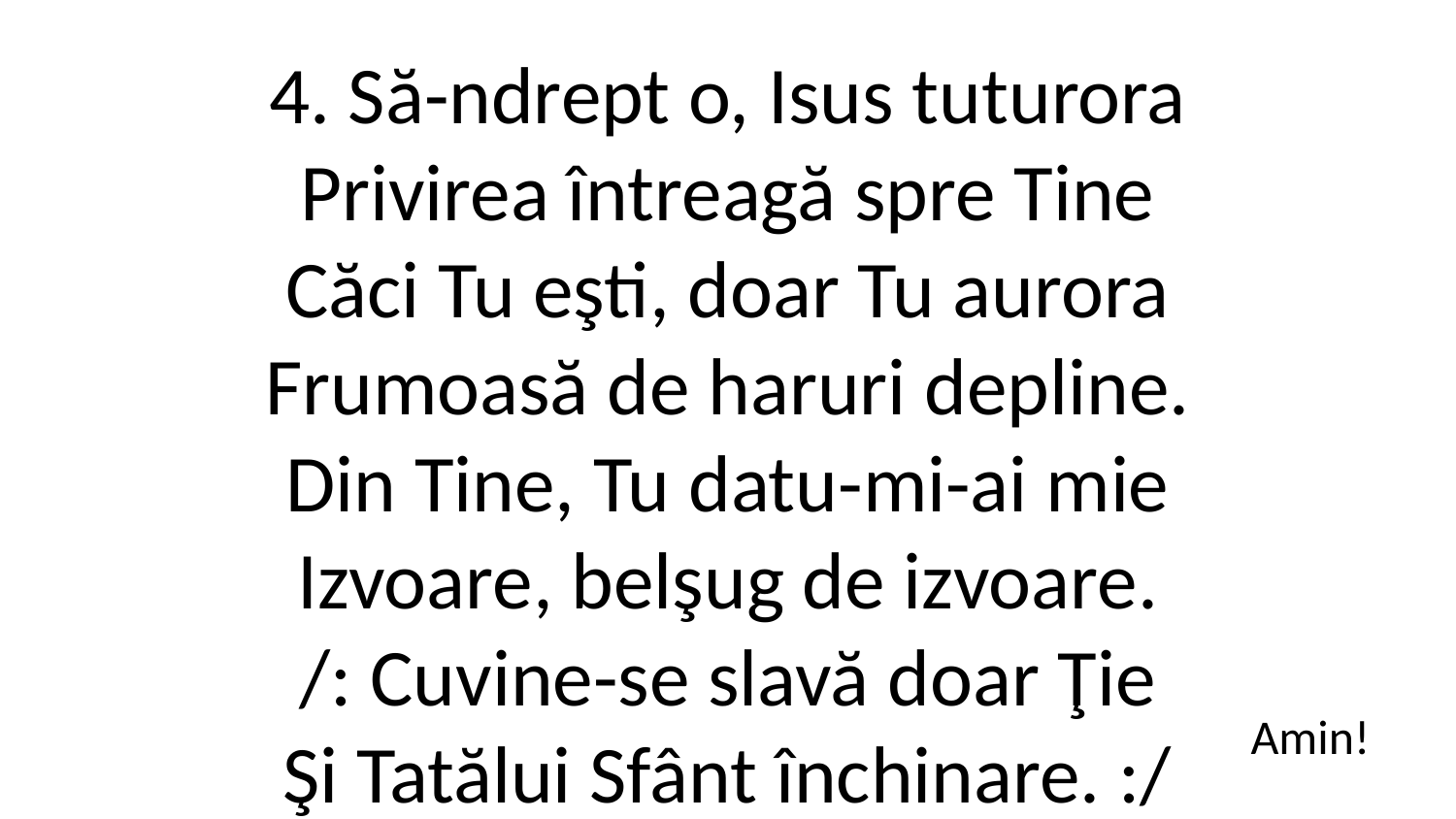

4. Să-ndrept o, Isus tuturora
Privirea întreagă spre Tine
Căci Tu eşti, doar Tu aurora
Frumoasă de haruri depline.
Din Tine, Tu datu-mi-ai mie
Izvoare, belşug de izvoare.
/: Cuvine-se slavă doar Ţie
Şi Tatălui Sfânt închinare. :/

Amin!